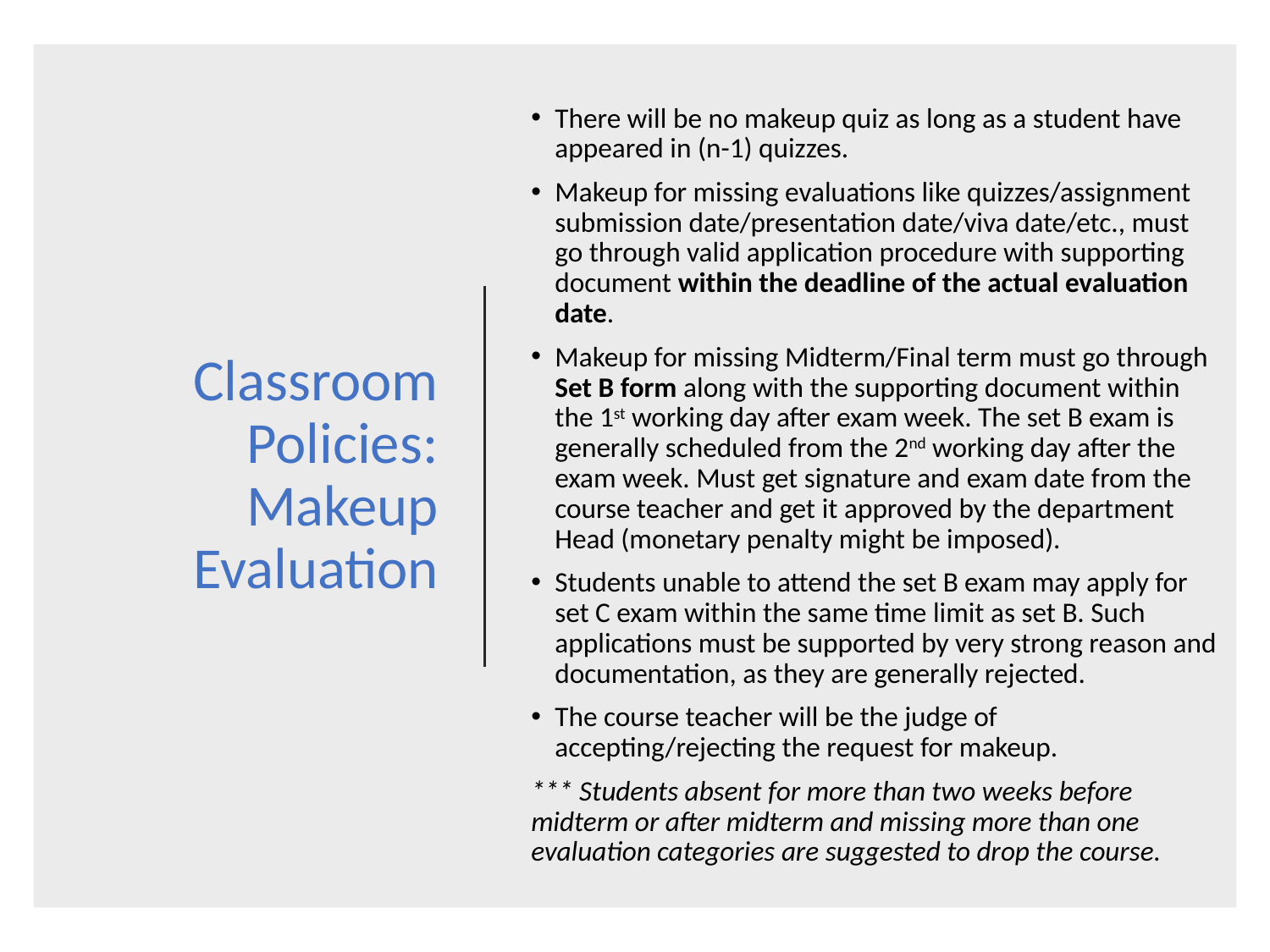

There will be no makeup quiz as long as a student have appeared in (n-1) quizzes.
Makeup for missing evaluations like quizzes/assignment submission date/presentation date/viva date/etc., must go through valid application procedure with supporting document within the deadline of the actual evaluation date.
Makeup for missing Midterm/Final term must go through Set B form along with the supporting document within the 1st working day after exam week. The set B exam is generally scheduled from the 2nd working day after the exam week. Must get signature and exam date from the course teacher and get it approved by the department Head (monetary penalty might be imposed).
Students unable to attend the set B exam may apply for set C exam within the same time limit as set B. Such applications must be supported by very strong reason and documentation, as they are generally rejected.
The course teacher will be the judge of accepting/rejecting the request for makeup.
*** Students absent for more than two weeks before midterm or after midterm and missing more than one evaluation categories are suggested to drop the course.
# Classroom Policies: Makeup Evaluation